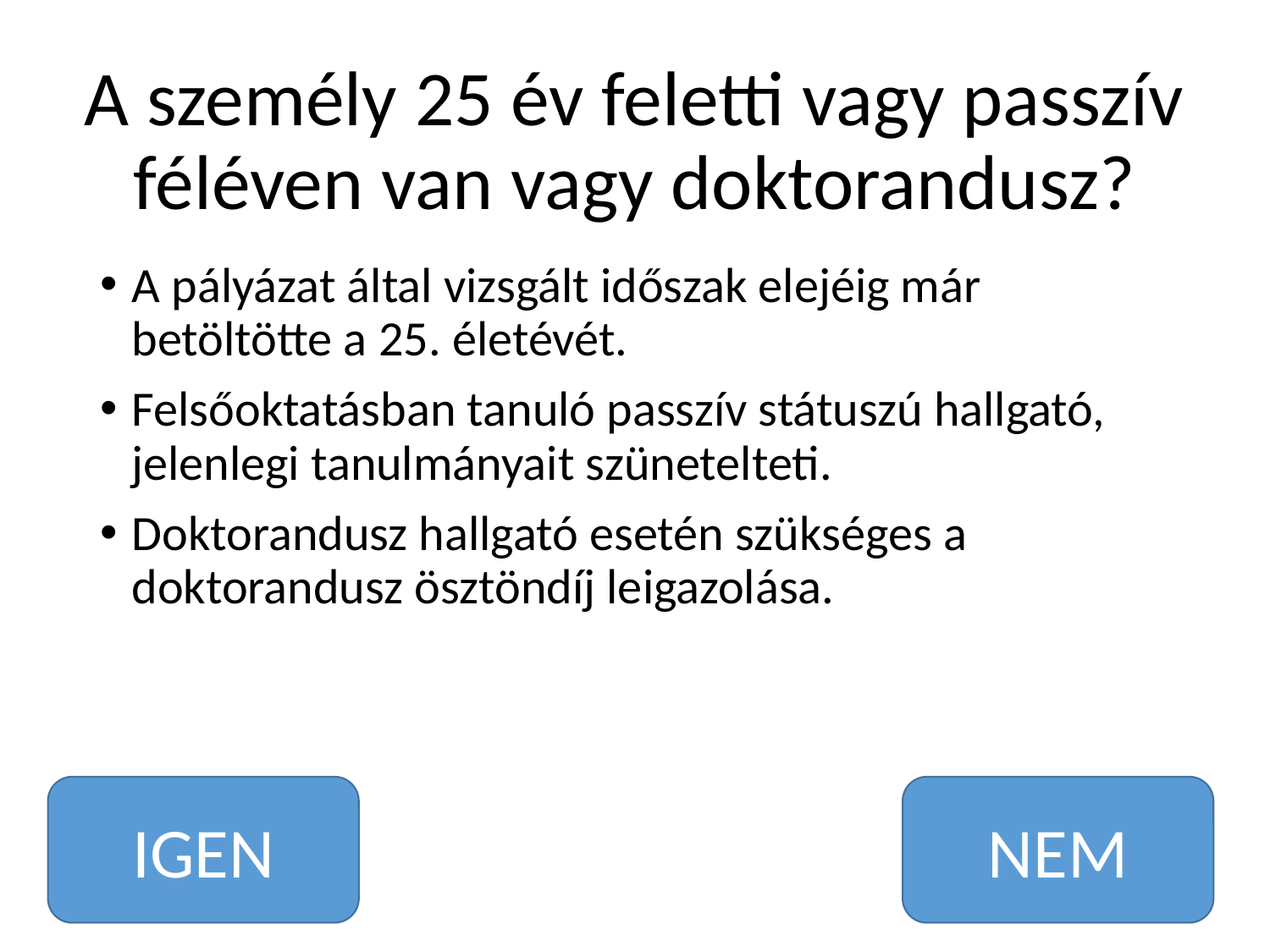

# A személy 25 év feletti vagy passzív féléven van vagy doktorandusz?
A pályázat által vizsgált időszak elejéig már betöltötte a 25. életévét.
Felsőoktatásban tanuló passzív státuszú hallgató, jelenlegi tanulmányait szünetelteti.
Doktorandusz hallgató esetén szükséges a doktorandusz ösztöndíj leigazolása.
NEM
IGEN